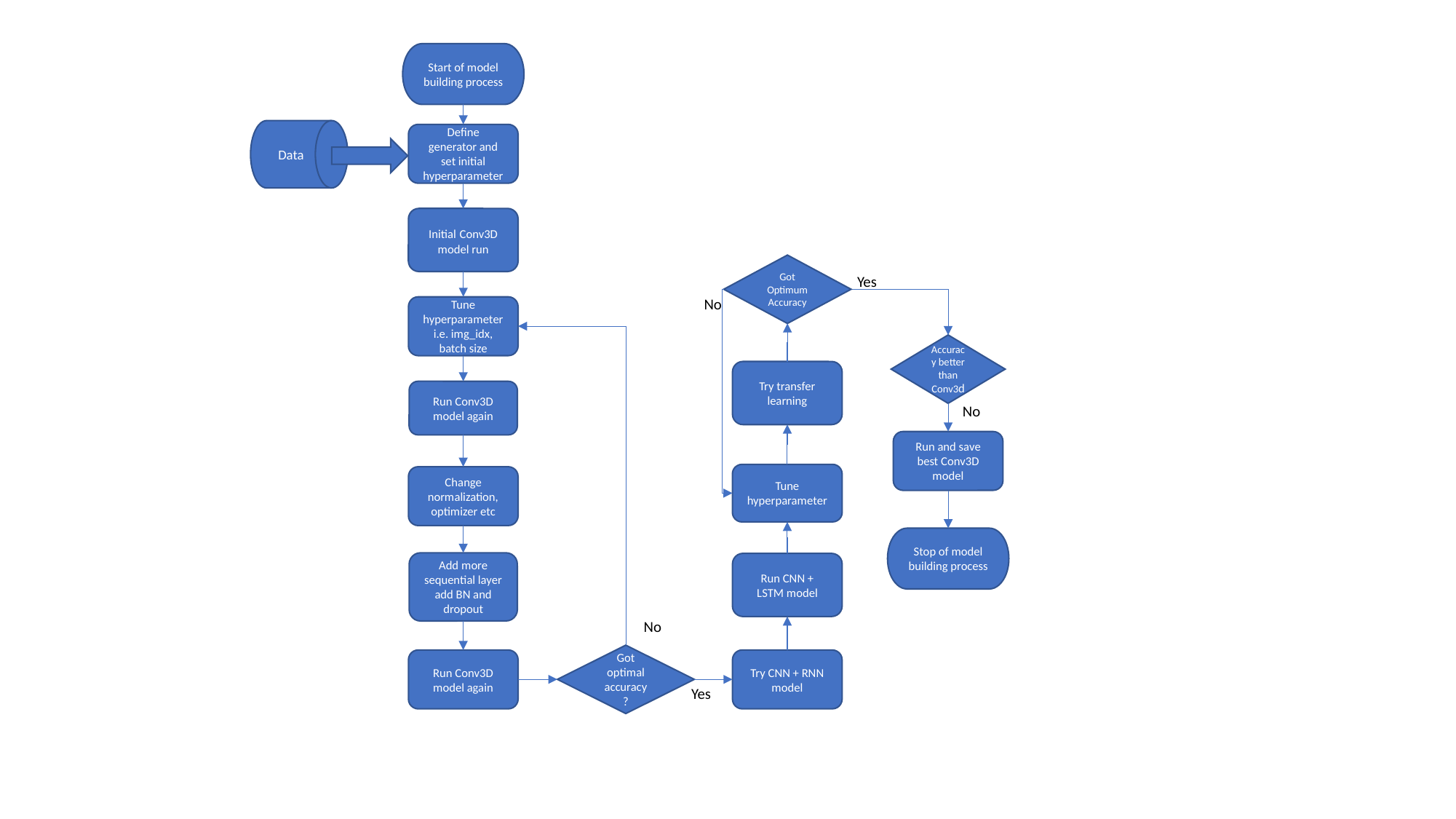

Start of model building process
Data
Define generator and set initial hyperparameter

Initial Conv3D model run
Got Optimum Accuracy
Yes
No
Tune hyperparameter i.e. img_idx, batch size
Accuracy better than Conv3d
Try transfer learning
Run Conv3D model again
No
Run and save best Conv3D model
Tune hyperparameter
Change normalization, optimizer etc
Stop of model building process
Add more sequential layer add BN and dropout
Run CNN + LSTM model
No
Got optimal accuracy ?
Run Conv3D model again
Try CNN + RNN model
Yes